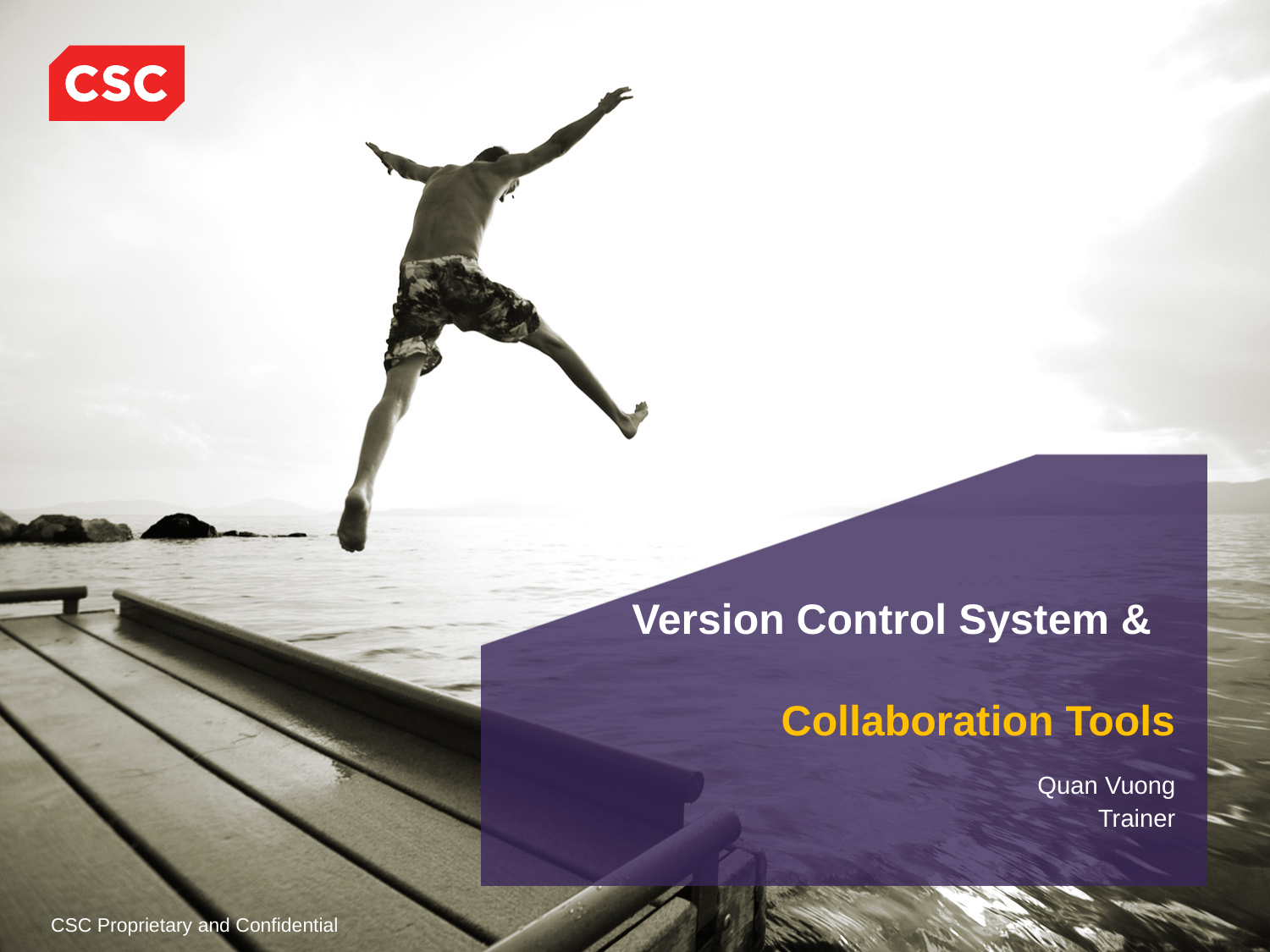

# Version Control System & Collaboration Tools
Quan Vuong
Trainer